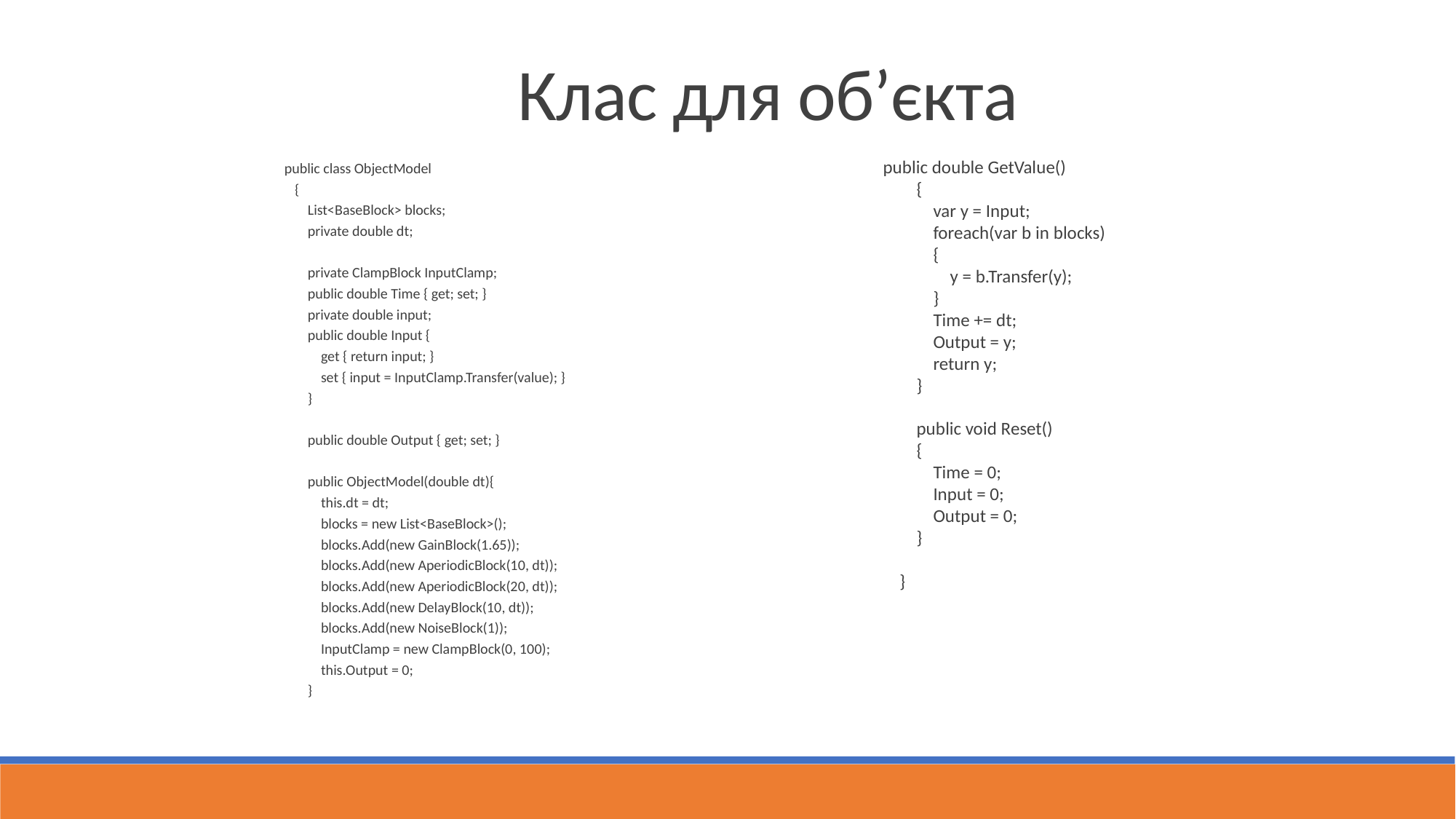

Клас для об’єкта
 public class ObjectModel
    {
        List<BaseBlock> blocks;
        private double dt;

        private ClampBlock InputClamp;
        public double Time { get; set; }
        private double input;
        public double Input {
            get { return input; }
            set { input = InputClamp.Transfer(value); }
        }

        public double Output { get; set; }

        public ObjectModel(double dt){
            this.dt = dt;
            blocks = new List<BaseBlock>();
            blocks.Add(new GainBlock(1.65));
            blocks.Add(new AperiodicBlock(10, dt));
            blocks.Add(new AperiodicBlock(20, dt));
            blocks.Add(new DelayBlock(10, dt));
            blocks.Add(new NoiseBlock(1));
            InputClamp = new ClampBlock(0, 100);
            this.Output = 0;
        }

public double GetValue()
        {
            var y = Input;
            foreach(var b in blocks)
            {
                y = b.Transfer(y);
            }
            Time += dt;
            Output = y;
            return y;
        }

        public void Reset()
        {
            Time = 0;
            Input = 0;
            Output = 0;
        }

    }